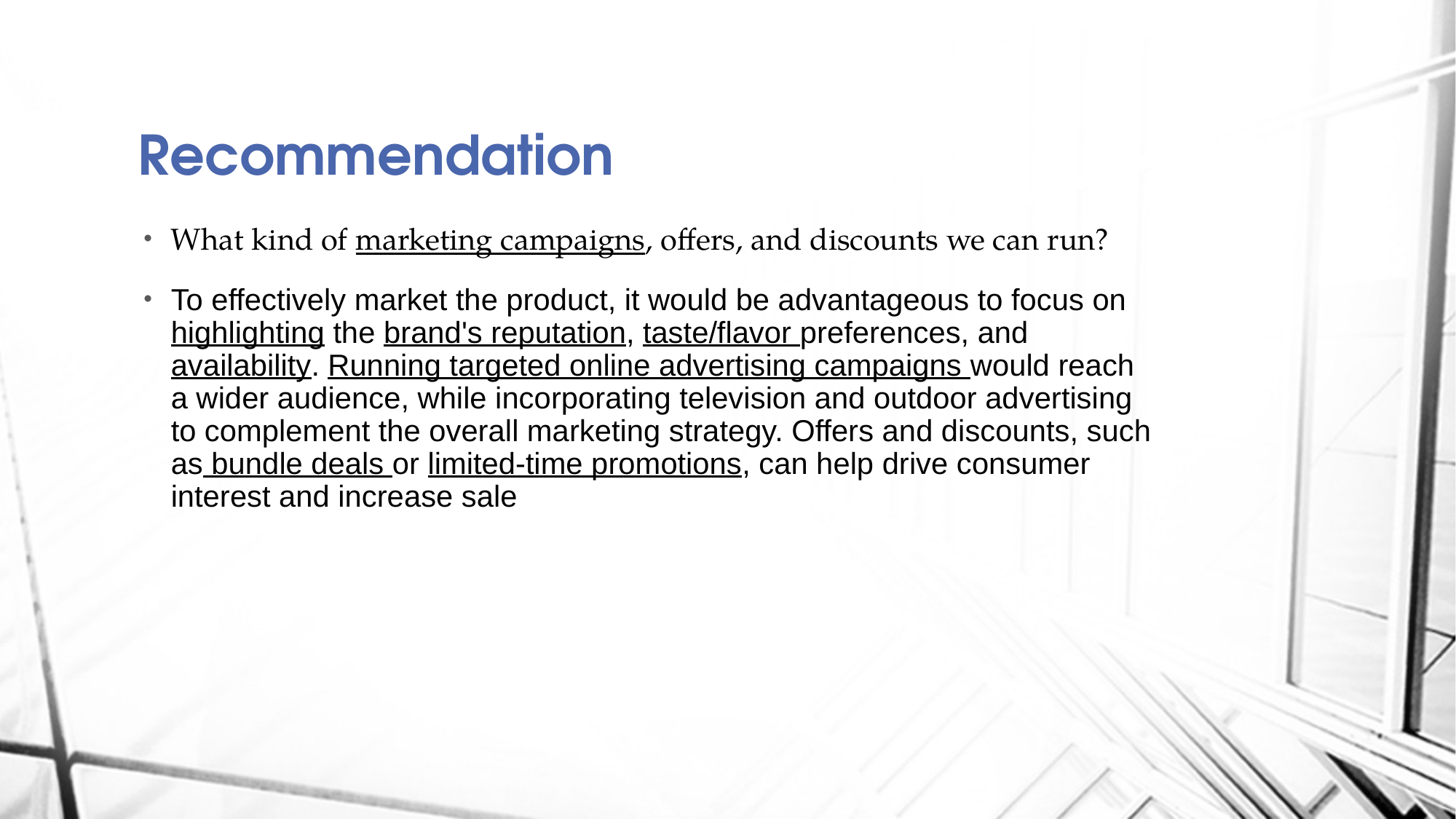

# Recommendation
What kind of marketing campaigns, offers, and discounts we can run?
To effectively market the product, it would be advantageous to focus on highlighting the brand's reputation, taste/flavor preferences, and availability. Running targeted online advertising campaigns would reach a wider audience, while incorporating television and outdoor advertising to complement the overall marketing strategy. Offers and discounts, such as bundle deals or limited-time promotions, can help drive consumer interest and increase sale